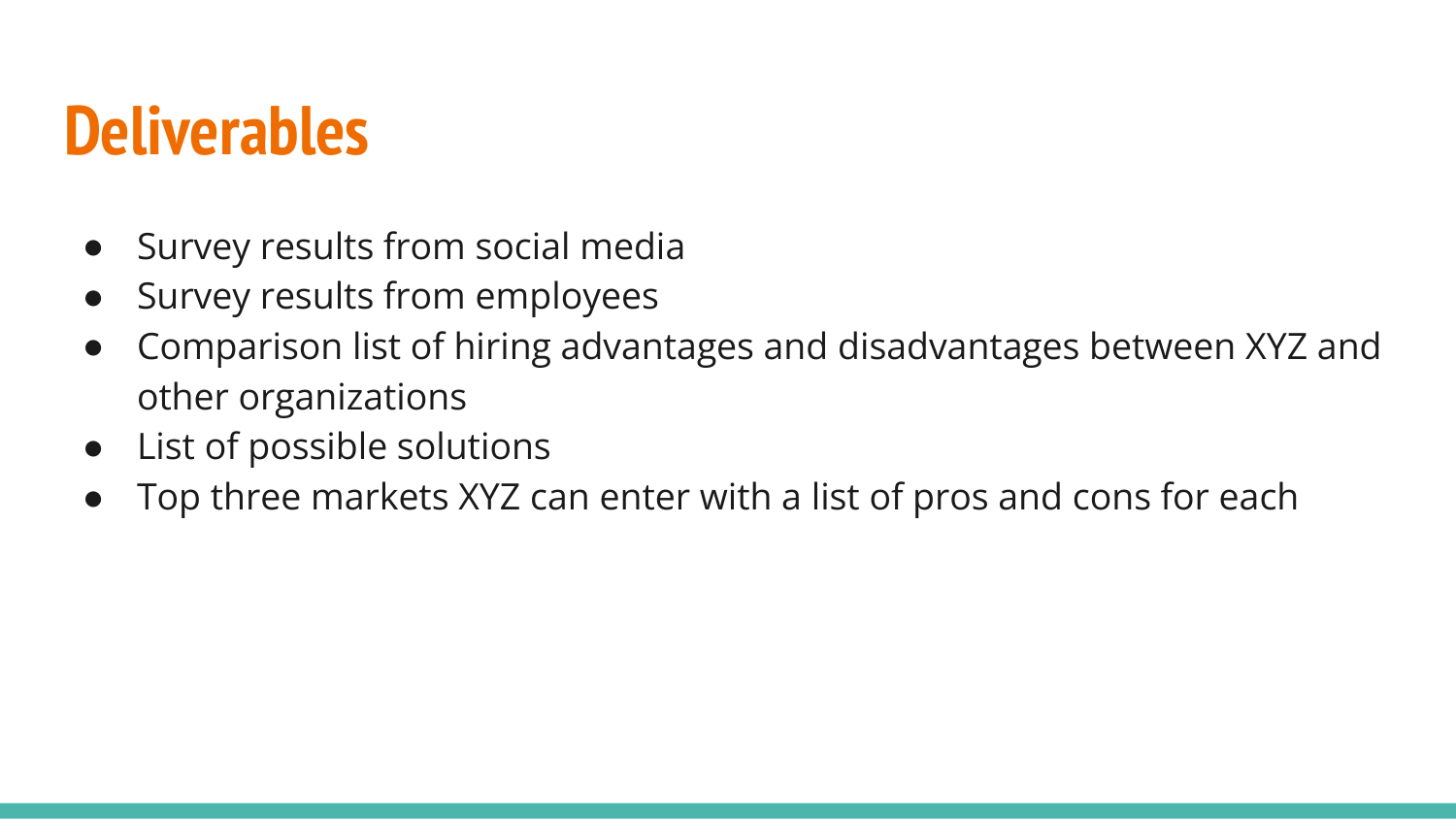

# Deliverables
Survey results from social media
Survey results from employees
Comparison list of hiring advantages and disadvantages between XYZ and other organizations
List of possible solutions
Top three markets XYZ can enter with a list of pros and cons for each